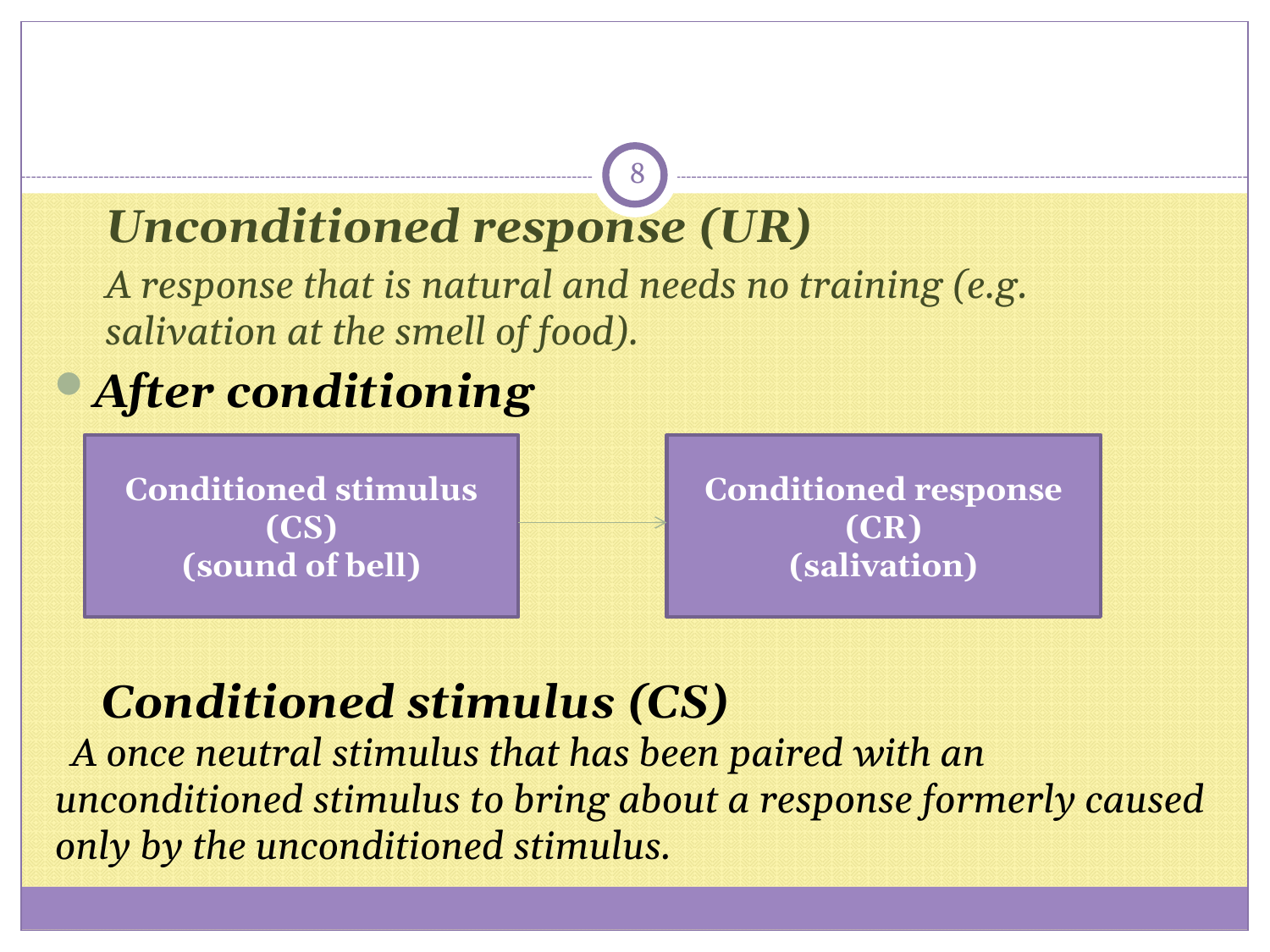

8
Unconditioned response (UR)
A response that is natural and needs no training (e.g. salivation at the smell of food).
After conditioning

Conditioned response
(CR)
(salivation)
Conditioned stimulus (CS)
(sound of bell)
    Conditioned stimulus (CS)
  A once neutral stimulus that has been paired with an unconditioned stimulus to bring about a response formerly caused only by the unconditioned stimulus.